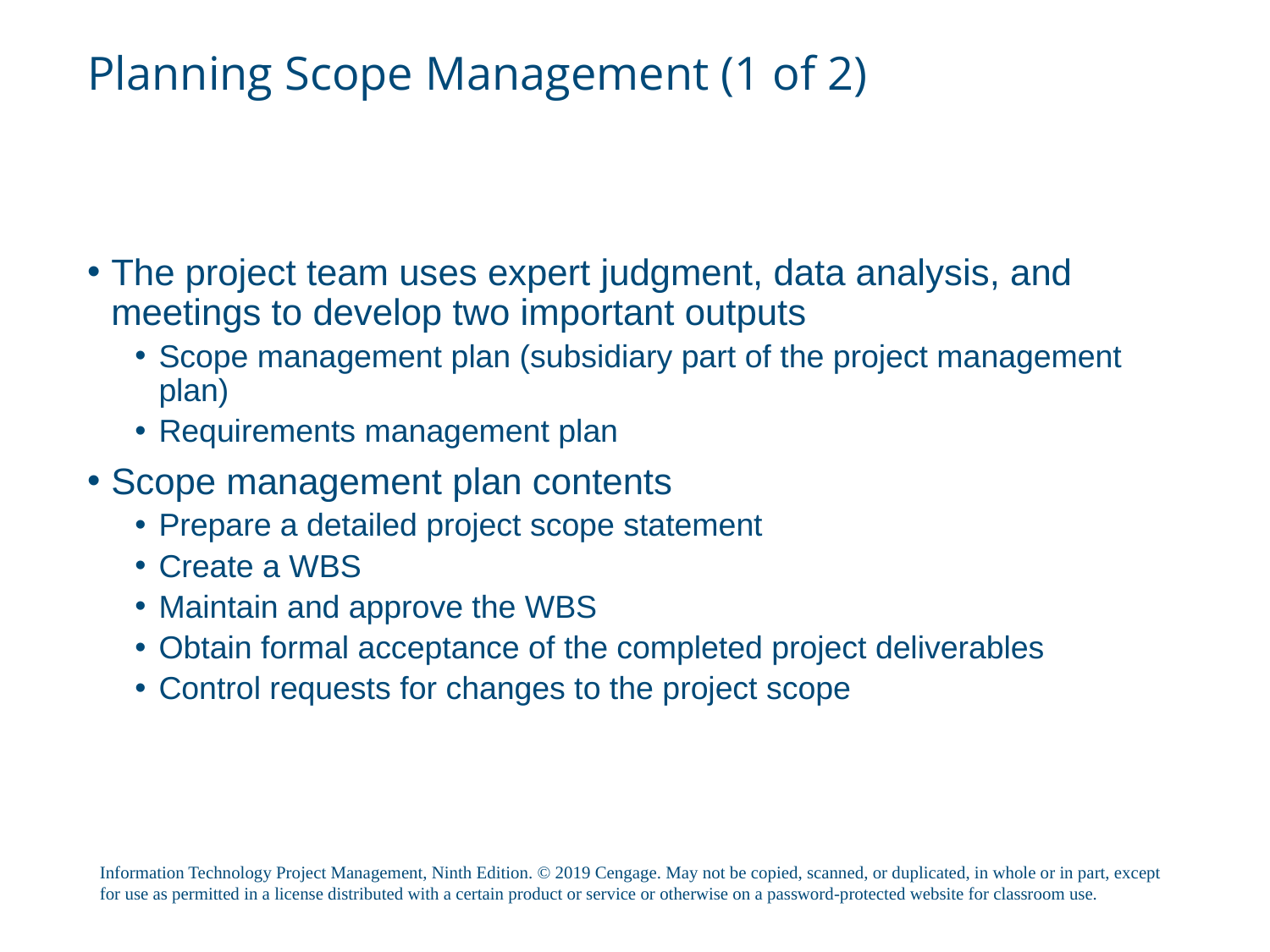

# Planning Scope Management (1 of 2)
The project team uses expert judgment, data analysis, and meetings to develop two important outputs
Scope management plan (subsidiary part of the project management plan)
Requirements management plan
Scope management plan contents
Prepare a detailed project scope statement
Create a WBS
Maintain and approve the WBS
Obtain formal acceptance of the completed project deliverables
Control requests for changes to the project scope

Information Technology Project Management, Ninth Edition. © 2019 Cengage. May not be copied, scanned, or duplicated, in whole or in part, except for use as permitted in a license distributed with a certain product or service or otherwise on a password-protected website for classroom use.